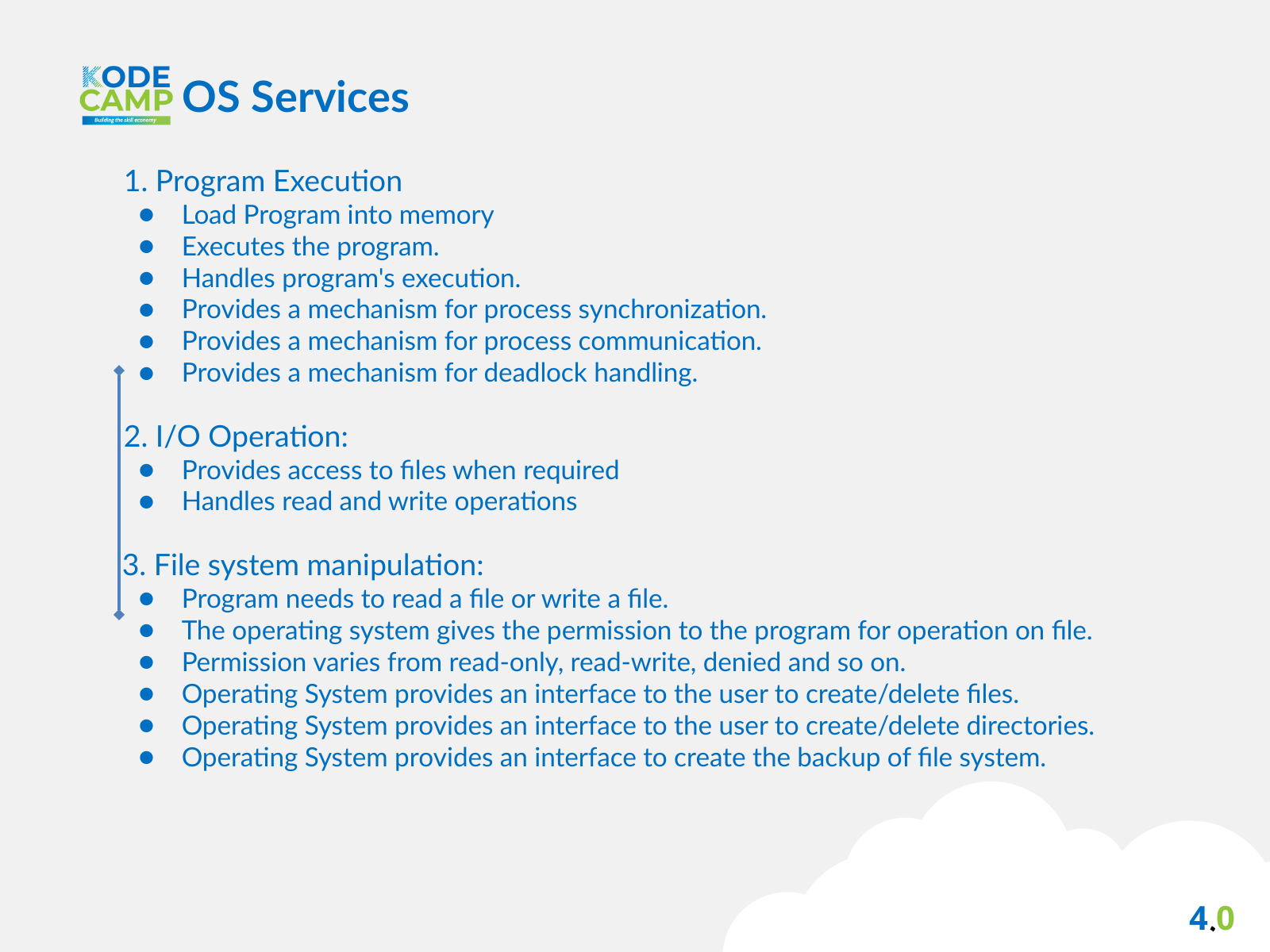

OS Services
1. Program Execution
Load Program into memory
Executes the program.
Handles program's execution.
Provides a mechanism for process synchronization.
Provides a mechanism for process communication.
Provides a mechanism for deadlock handling.

2. I/O Operation:
Provides access to files when required
Handles read and write operations

3. File system manipulation:
Program needs to read a file or write a file.
The operating system gives the permission to the program for operation on file.
Permission varies from read-only, read-write, denied and so on.
Operating System provides an interface to the user to create/delete files.
Operating System provides an interface to the user to create/delete directories.
Operating System provides an interface to create the backup of file system.
4.0